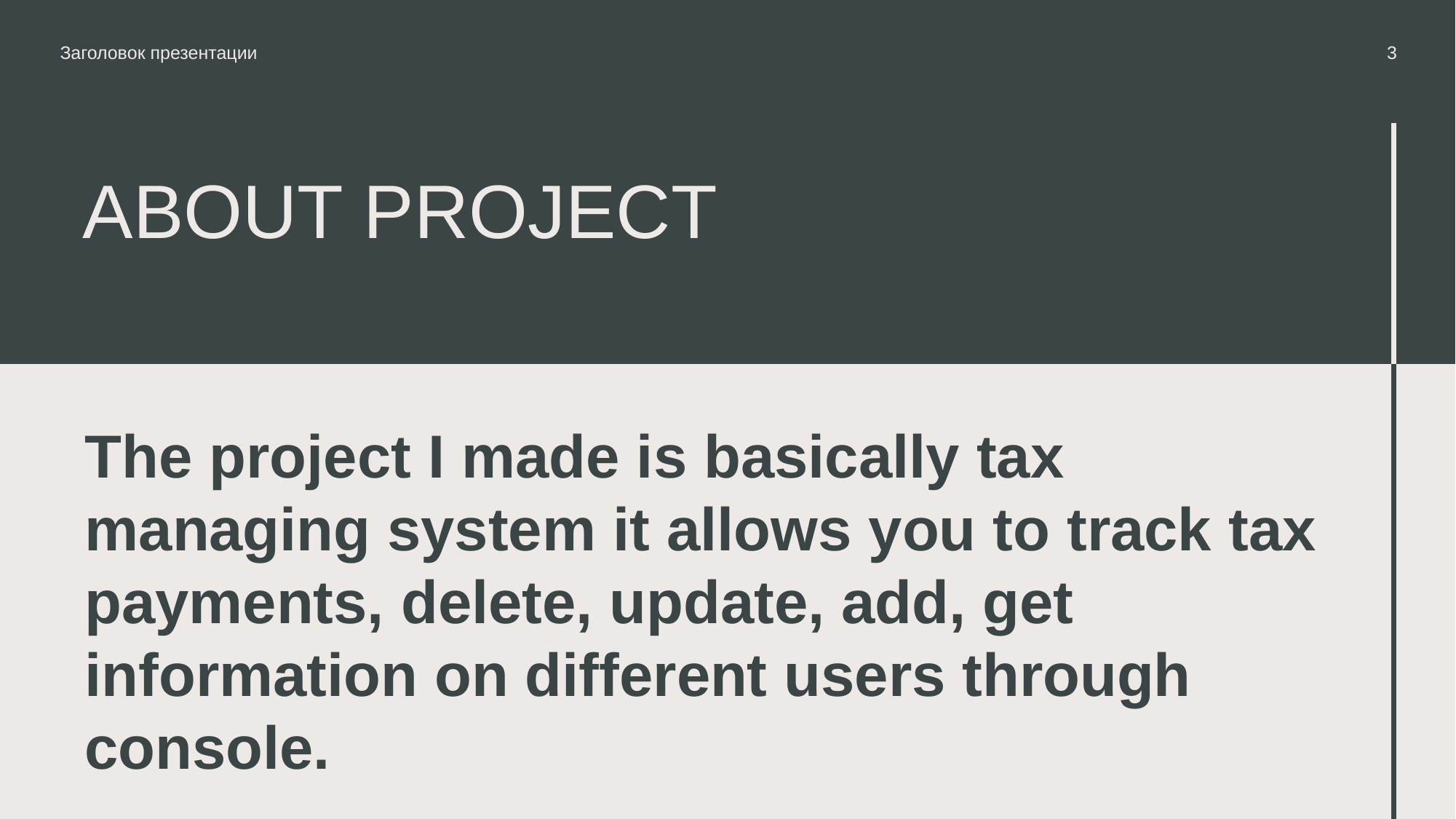

Заголовок презентации
3
# About project
The project I made is basically tax managing system it allows you to track tax payments, delete, update, add, get information on different users through console.